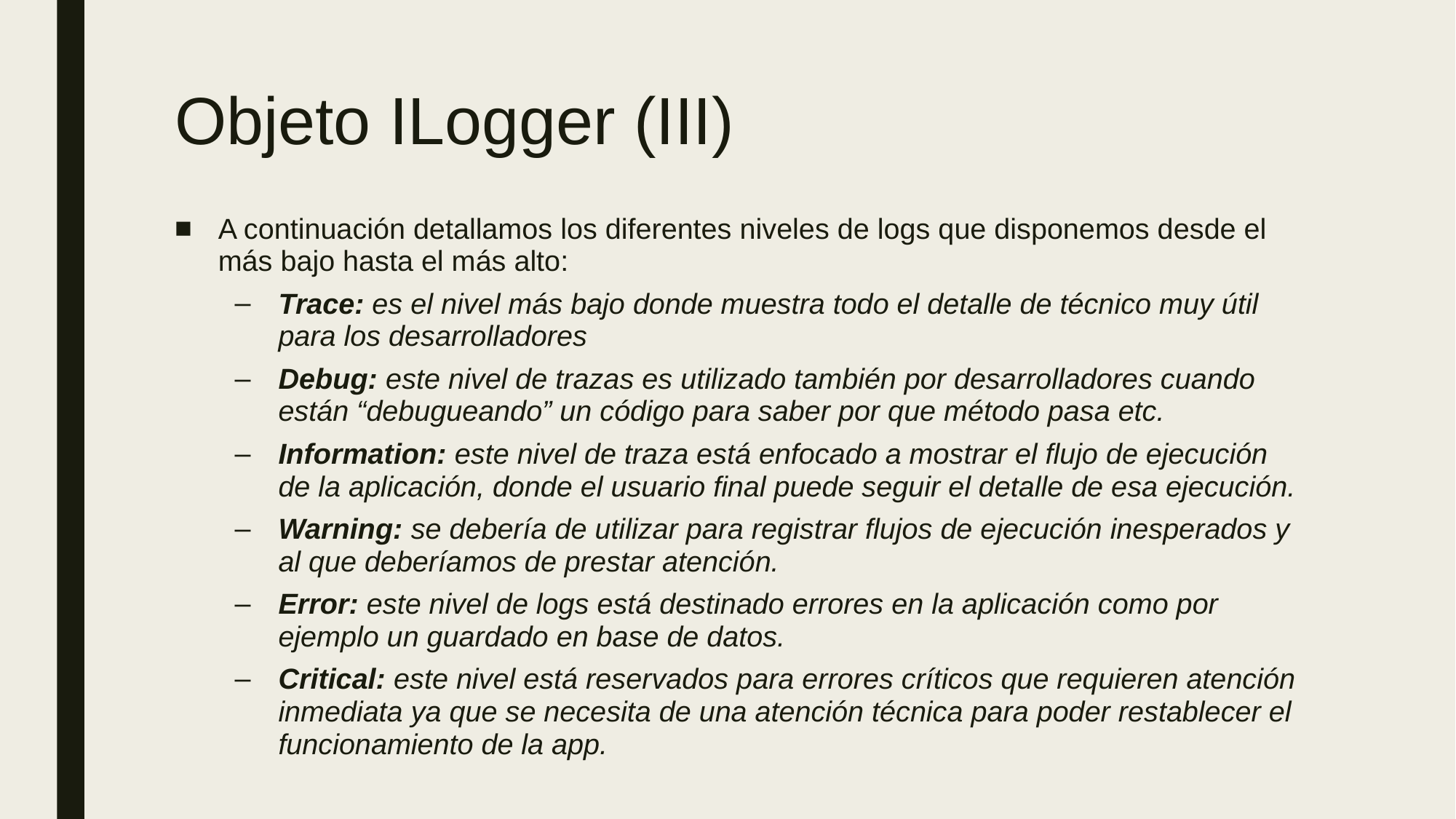

# Objeto ILogger (III)
A continuación detallamos los diferentes niveles de logs que disponemos desde el más bajo hasta el más alto:
Trace: es el nivel más bajo donde muestra todo el detalle de técnico muy útil para los desarrolladores
Debug: este nivel de trazas es utilizado también por desarrolladores cuando están “debugueando” un código para saber por que método pasa etc.
Information: este nivel de traza está enfocado a mostrar el flujo de ejecución de la aplicación, donde el usuario final puede seguir el detalle de esa ejecución.
Warning: se debería de utilizar para registrar flujos de ejecución inesperados y al que deberíamos de prestar atención.
Error: este nivel de logs está destinado errores en la aplicación como por ejemplo un guardado en base de datos.
Critical: este nivel está reservados para errores críticos que requieren atención inmediata ya que se necesita de una atención técnica para poder restablecer el funcionamiento de la app.